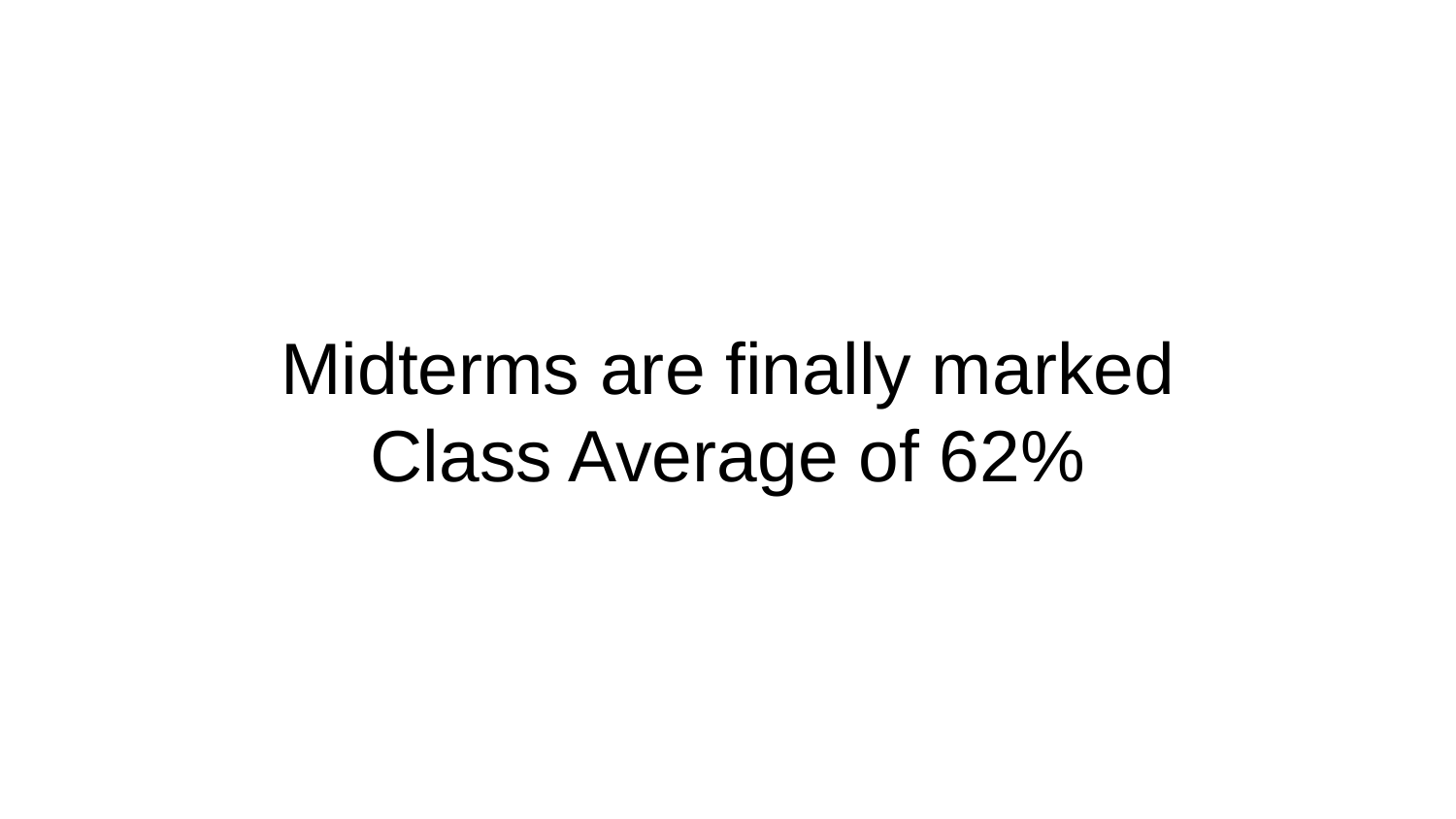

# Midterms are finally marked
Class Average of 62%